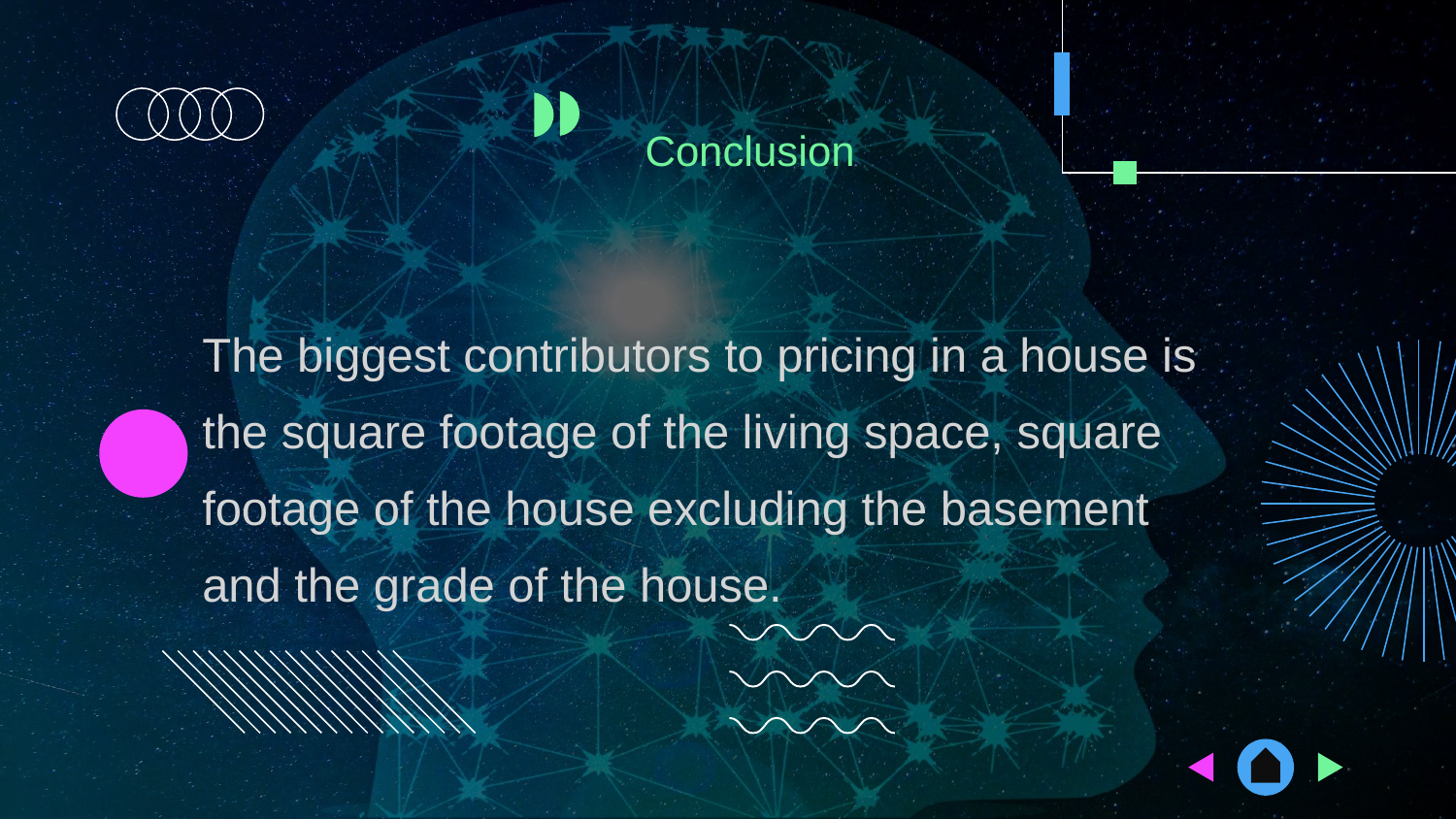

# Conclusion

The biggest contributors to pricing in a house is the square footage of the living space, square footage of the house excluding the basement and the grade of the house.